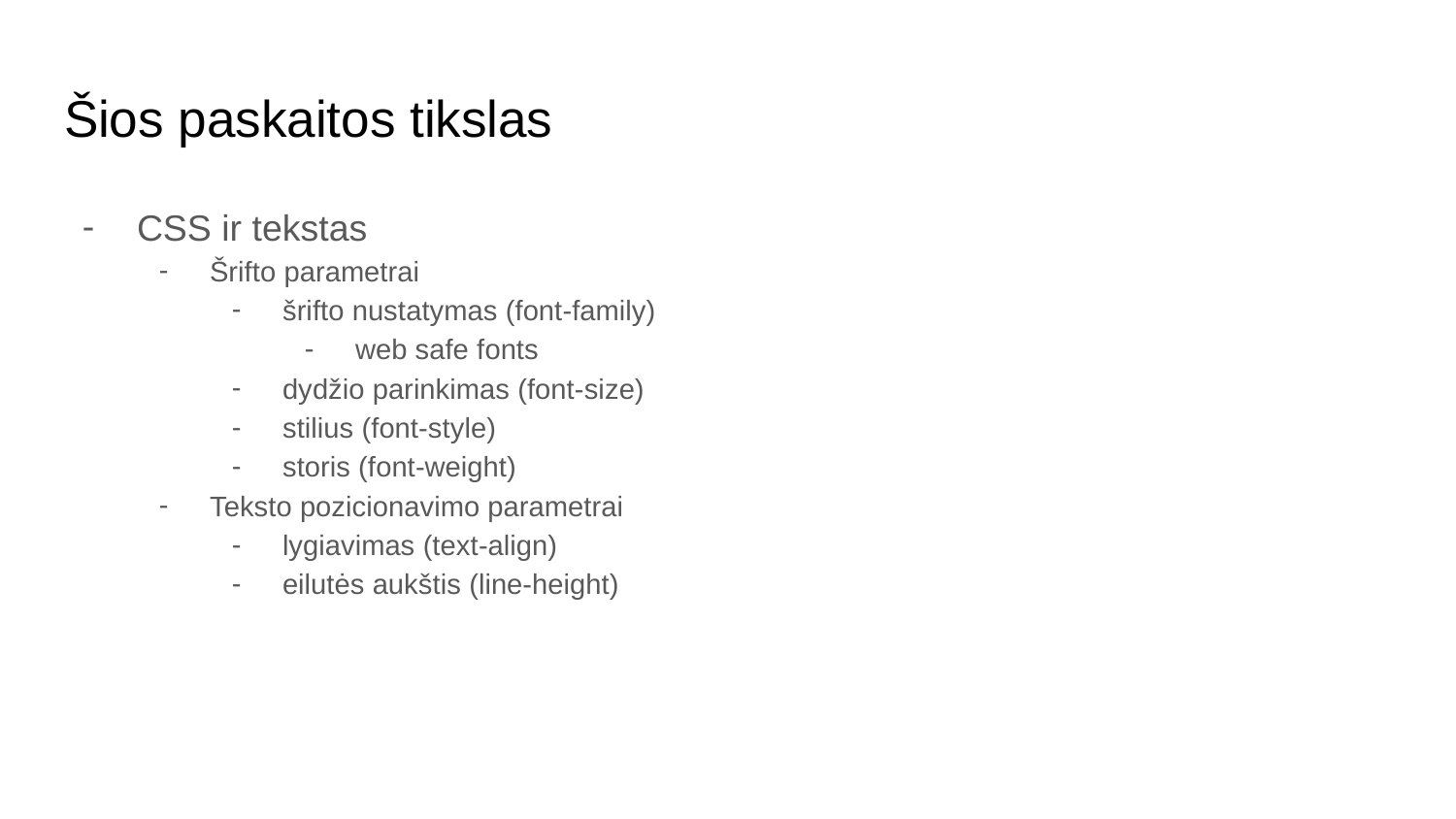

# Šios paskaitos tikslas
CSS ir tekstas
Šrifto parametrai
šrifto nustatymas (font-family)
web safe fonts
dydžio parinkimas (font-size)
stilius (font-style)
storis (font-weight)
Teksto pozicionavimo parametrai
lygiavimas (text-align)
eilutės aukštis (line-height)